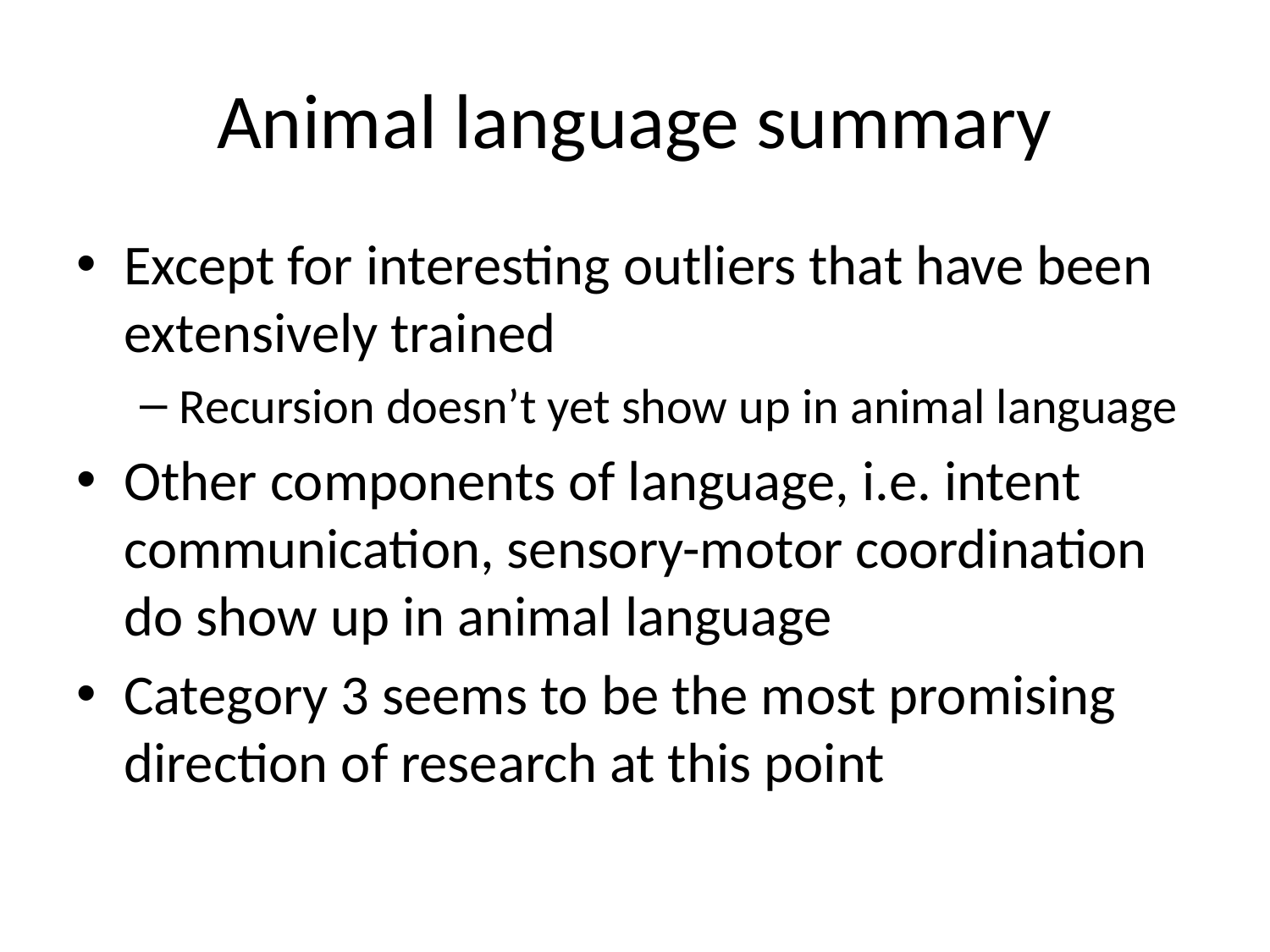

# Animal language summary
Except for interesting outliers that have been extensively trained
Recursion doesn’t yet show up in animal language
Other components of language, i.e. intent communication, sensory-motor coordination do show up in animal language
Category 3 seems to be the most promising direction of research at this point